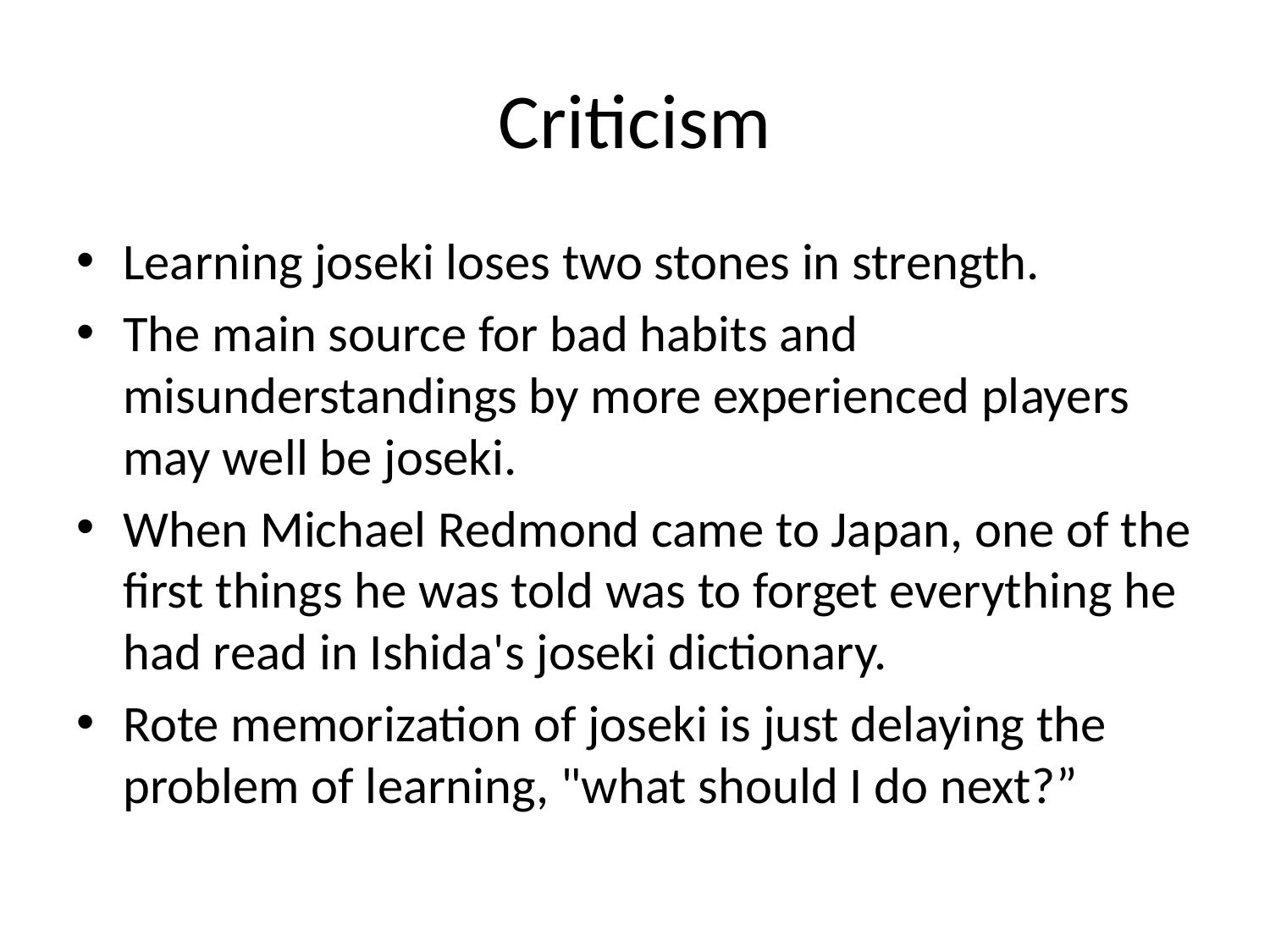

# Criticism
Learning joseki loses two stones in strength.
The main source for bad habits and misunderstandings by more experienced players may well be joseki.
When Michael Redmond came to Japan, one of the first things he was told was to forget everything he had read in Ishida's joseki dictionary.
Rote memorization of joseki is just delaying the problem of learning, "what should I do next?”